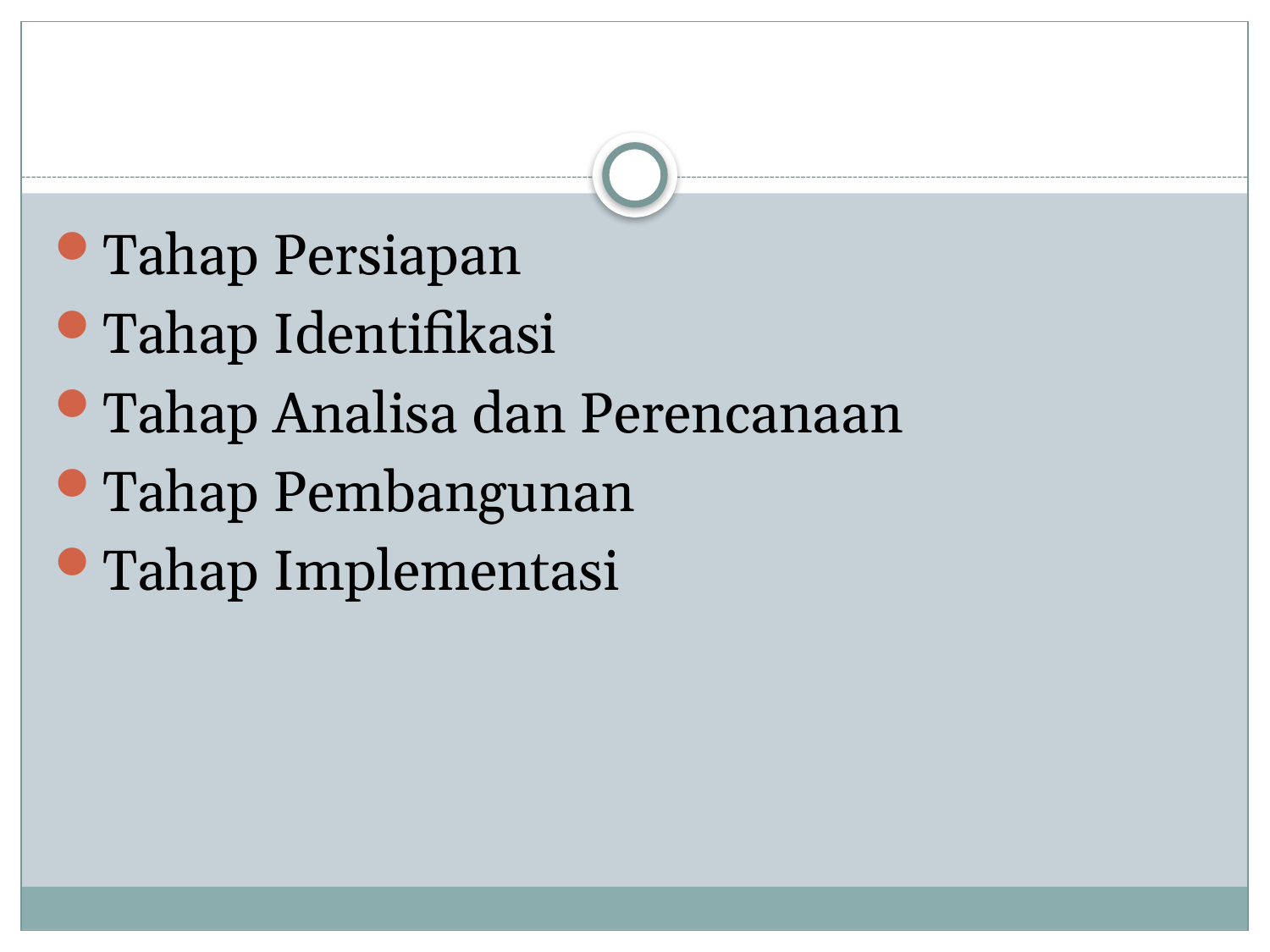

#
Tahap Persiapan
Tahap Identifikasi
Tahap Analisa dan Perencanaan
Tahap Pembangunan
Tahap Implementasi